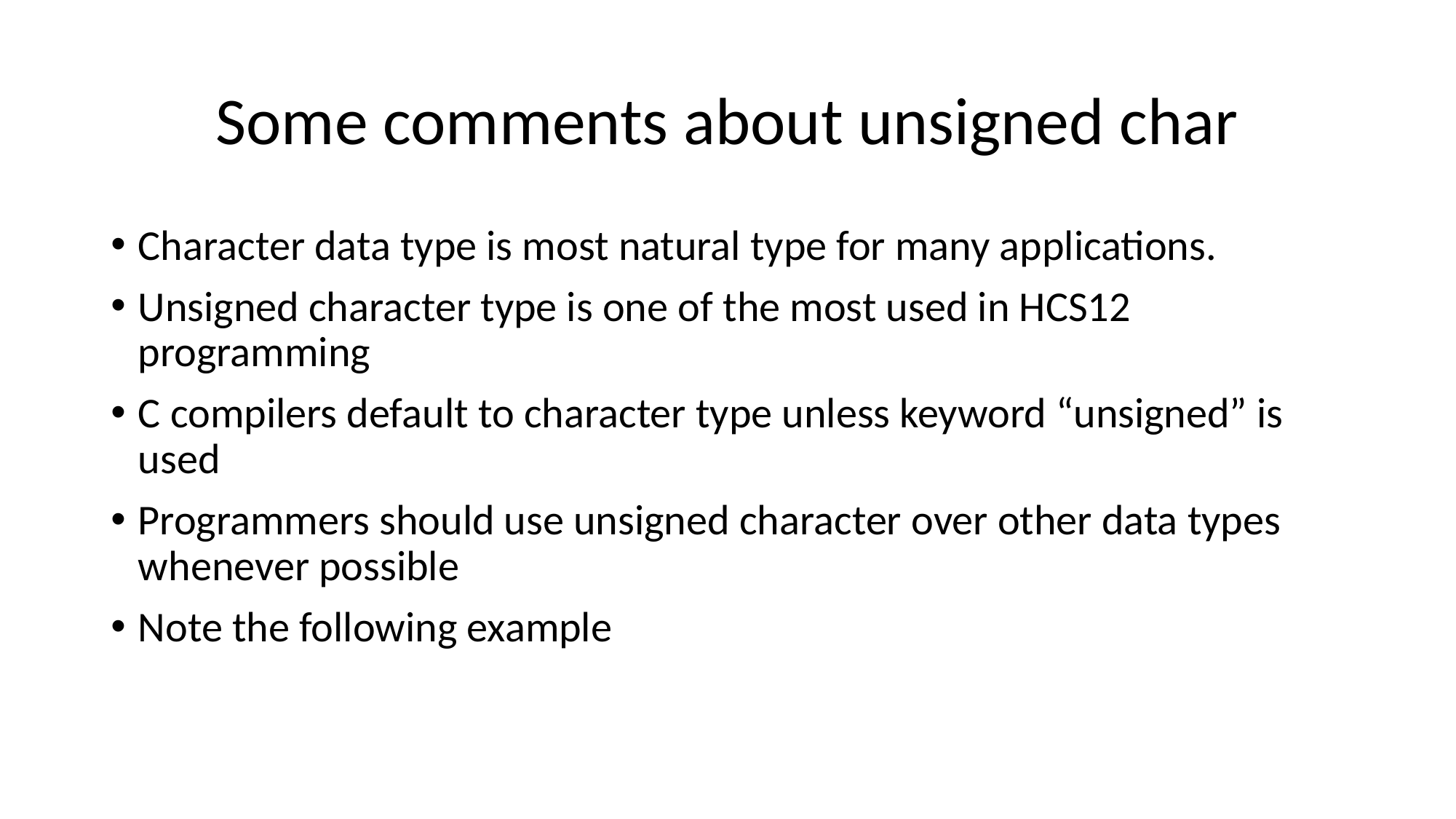

# Some comments about unsigned char
Character data type is most natural type for many applications.
Unsigned character type is one of the most used in HCS12 programming
C compilers default to character type unless keyword “unsigned” is used
Programmers should use unsigned character over other data types whenever possible
Note the following example